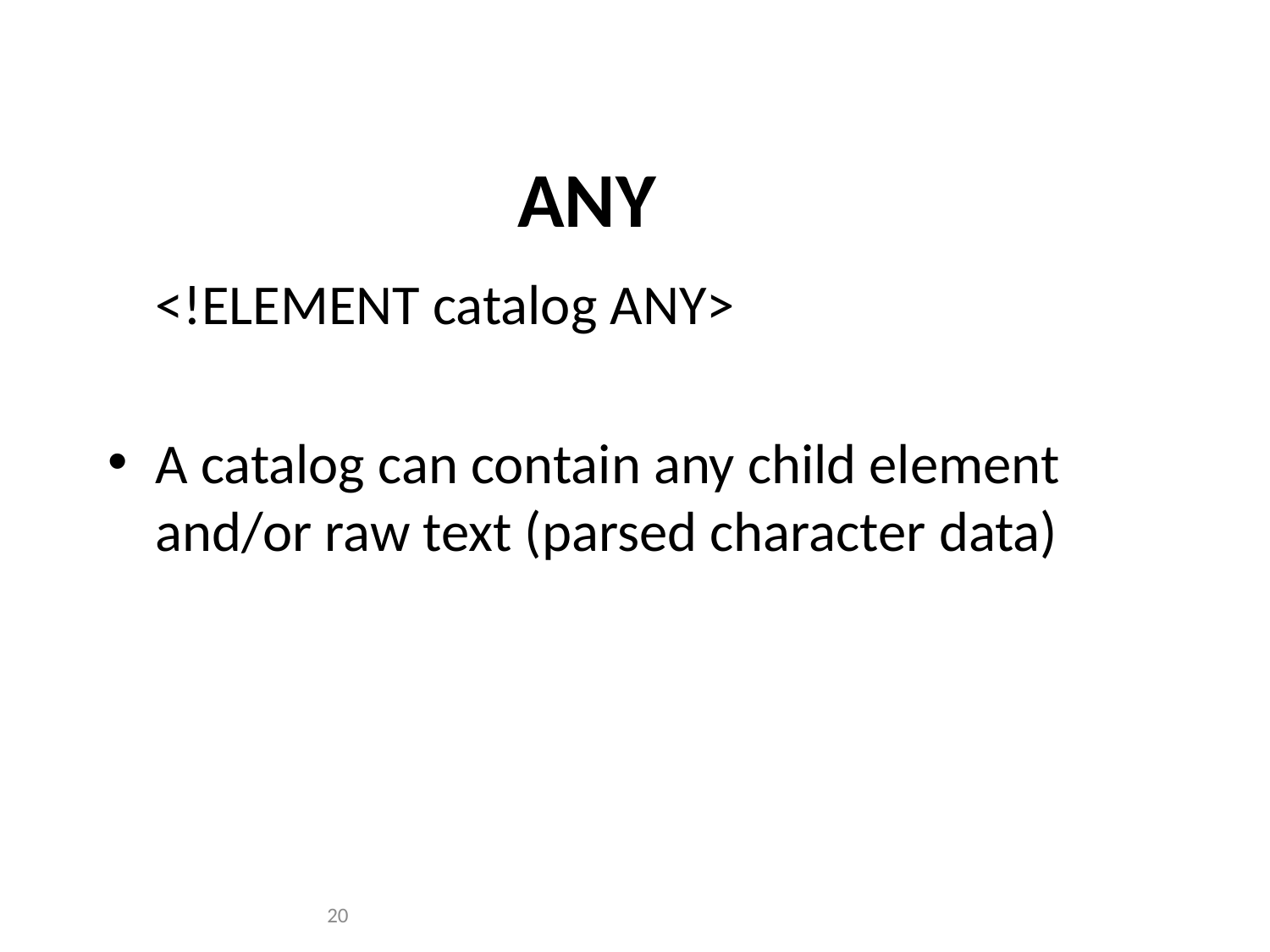

# ANY
	<!ELEMENT catalog ANY>

A catalog can contain any child element and/or raw text (parsed character data)

20